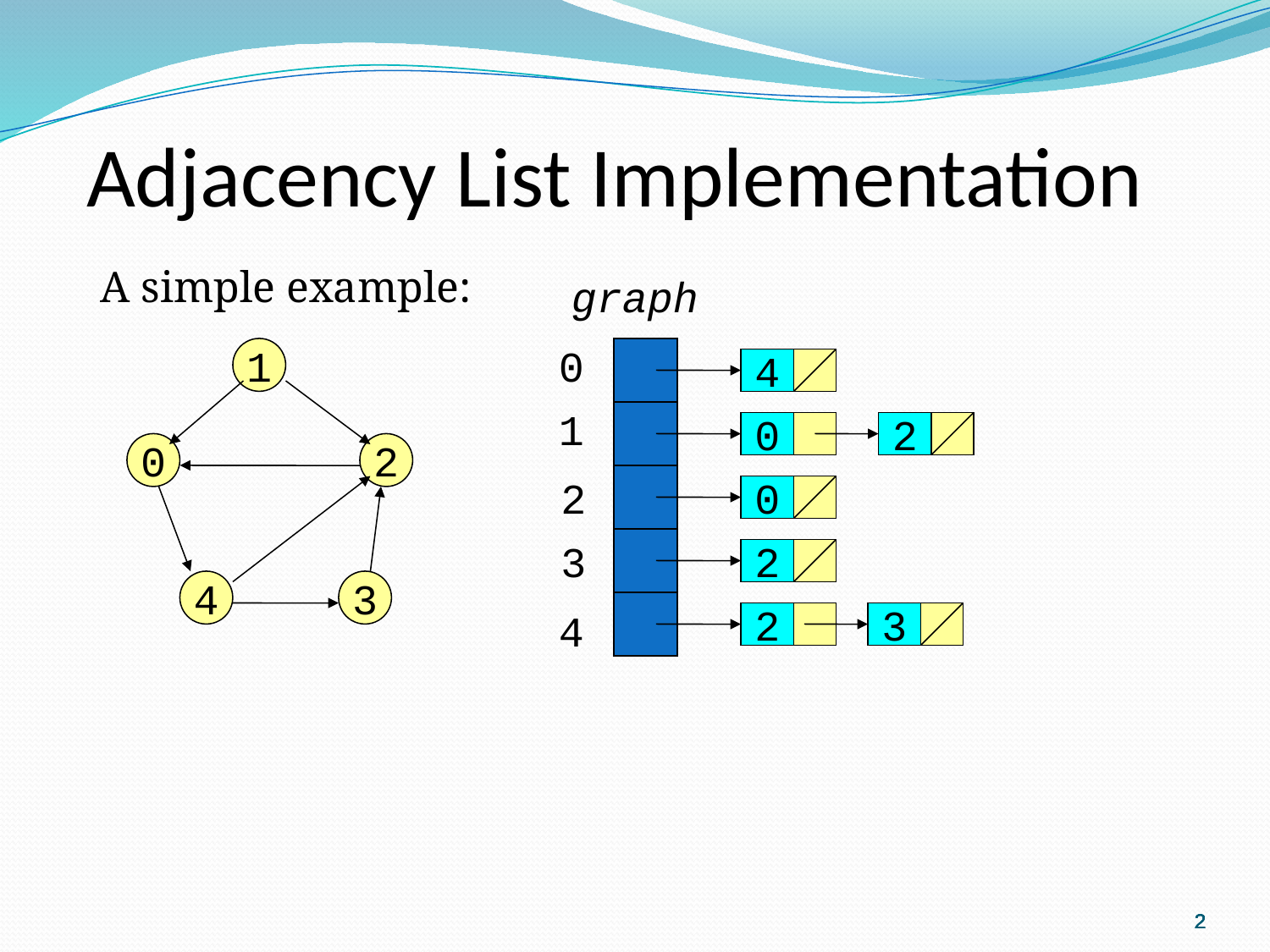

Adjacency List Implementation
A simple example:
graph
0

1

2

3

4

1
4

0

2

0
2

0

2

4
3

2

3

2
2
2
2
2